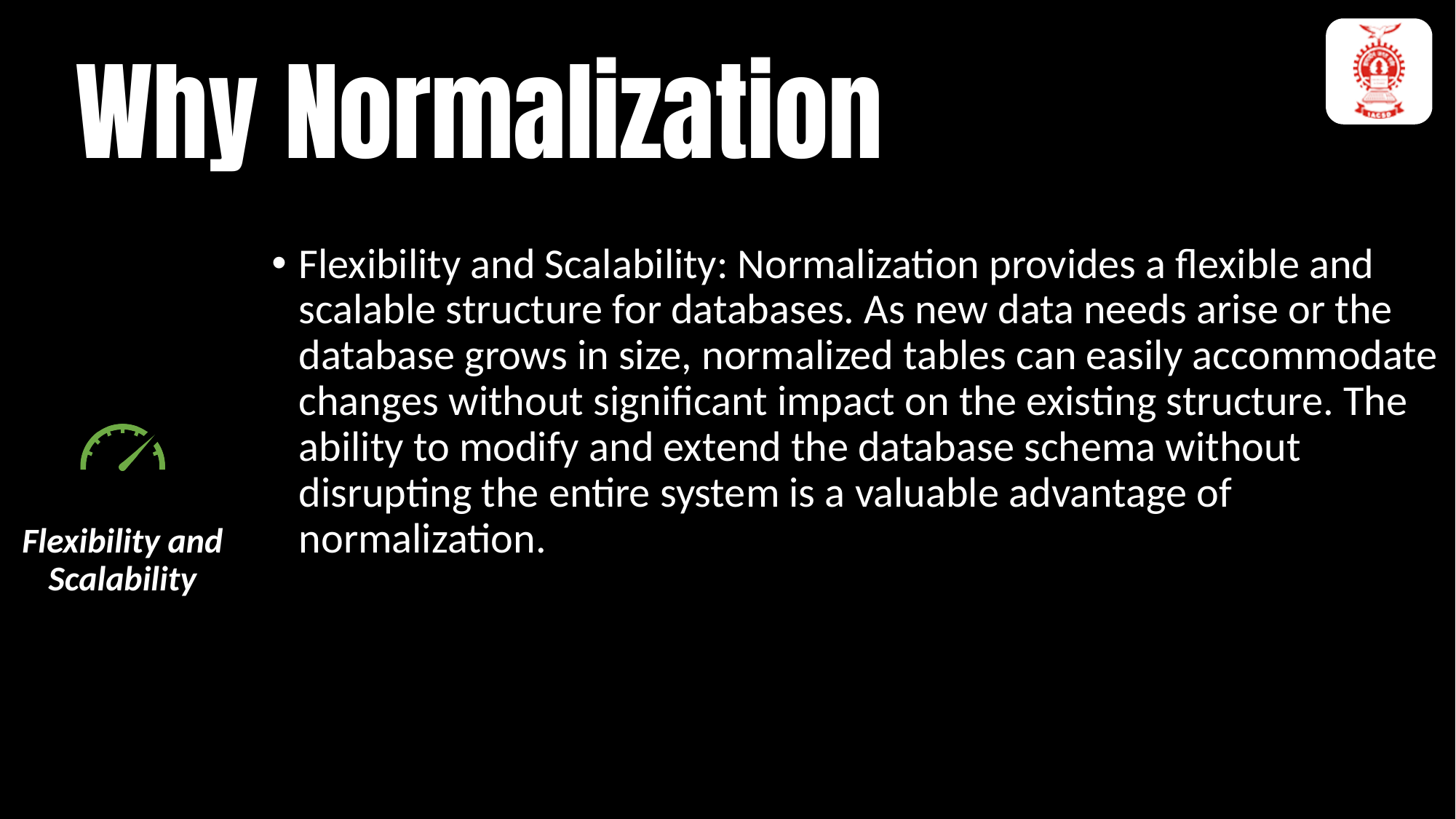

Why Normalization
Flexibility and Scalability: Normalization provides a flexible and scalable structure for databases. As new data needs arise or the database grows in size, normalized tables can easily accommodate changes without significant impact on the existing structure. The ability to modify and extend the database schema without disrupting the entire system is a valuable advantage of normalization.
Simplified Maintenance: Normalized databases are typically easier to maintain and modify. When changes or updates are required, they can be applied to specific tables without affecting the entire database. This simplifies the maintenance process, reduces the chances of errors, and improves overall database manageability.
Data Integrity
Storage Efficiency
Data Consistency
Query Optimization
Flexibility and Scalability
Simplified Maintenance